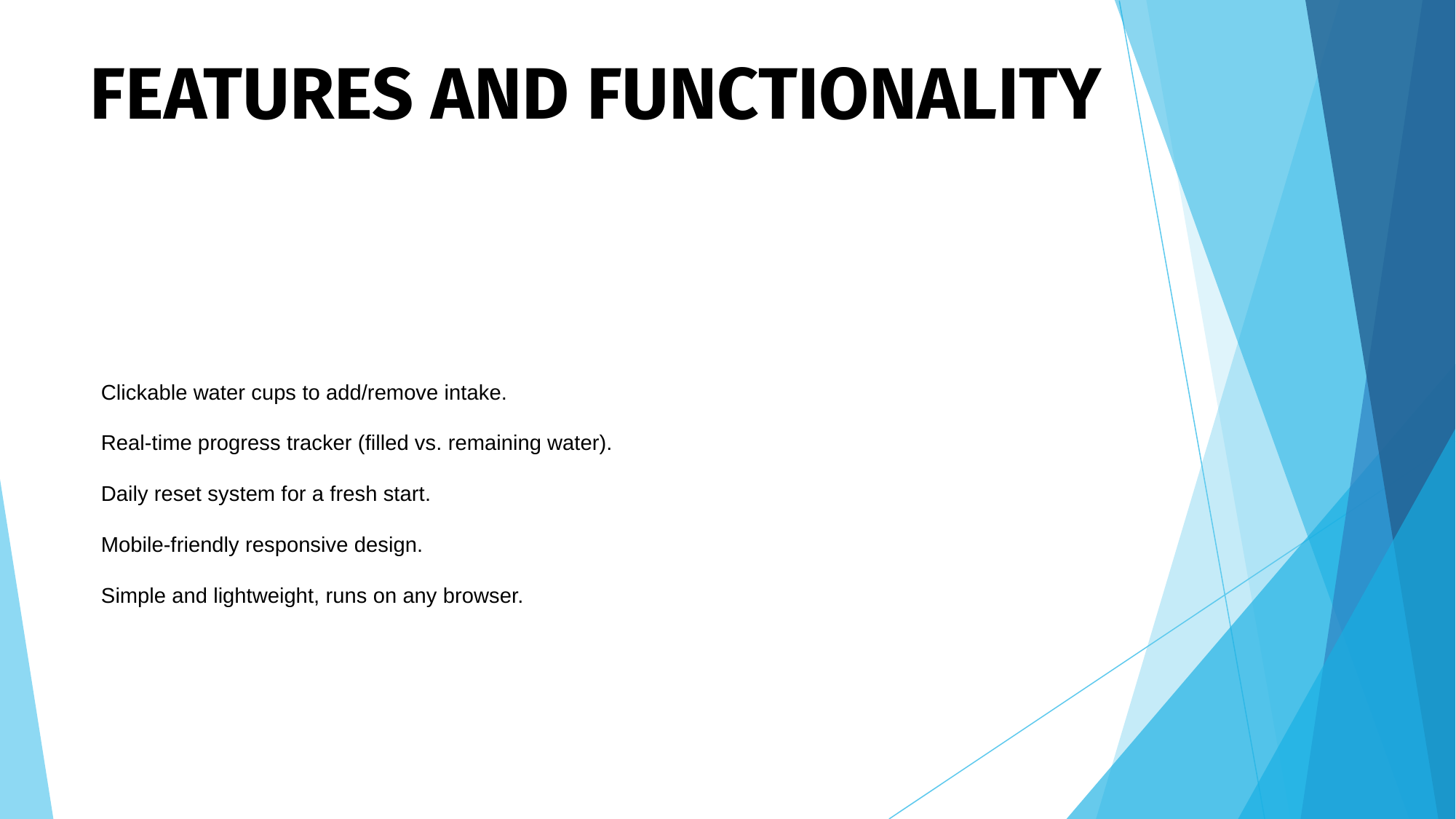

# FEATURES AND FUNCTIONALITY
Clickable water cups to add/remove intake.

Real-time progress tracker (filled vs. remaining water).

Daily reset system for a fresh start.

Mobile-friendly responsive design.

Simple and lightweight, runs on any browser.